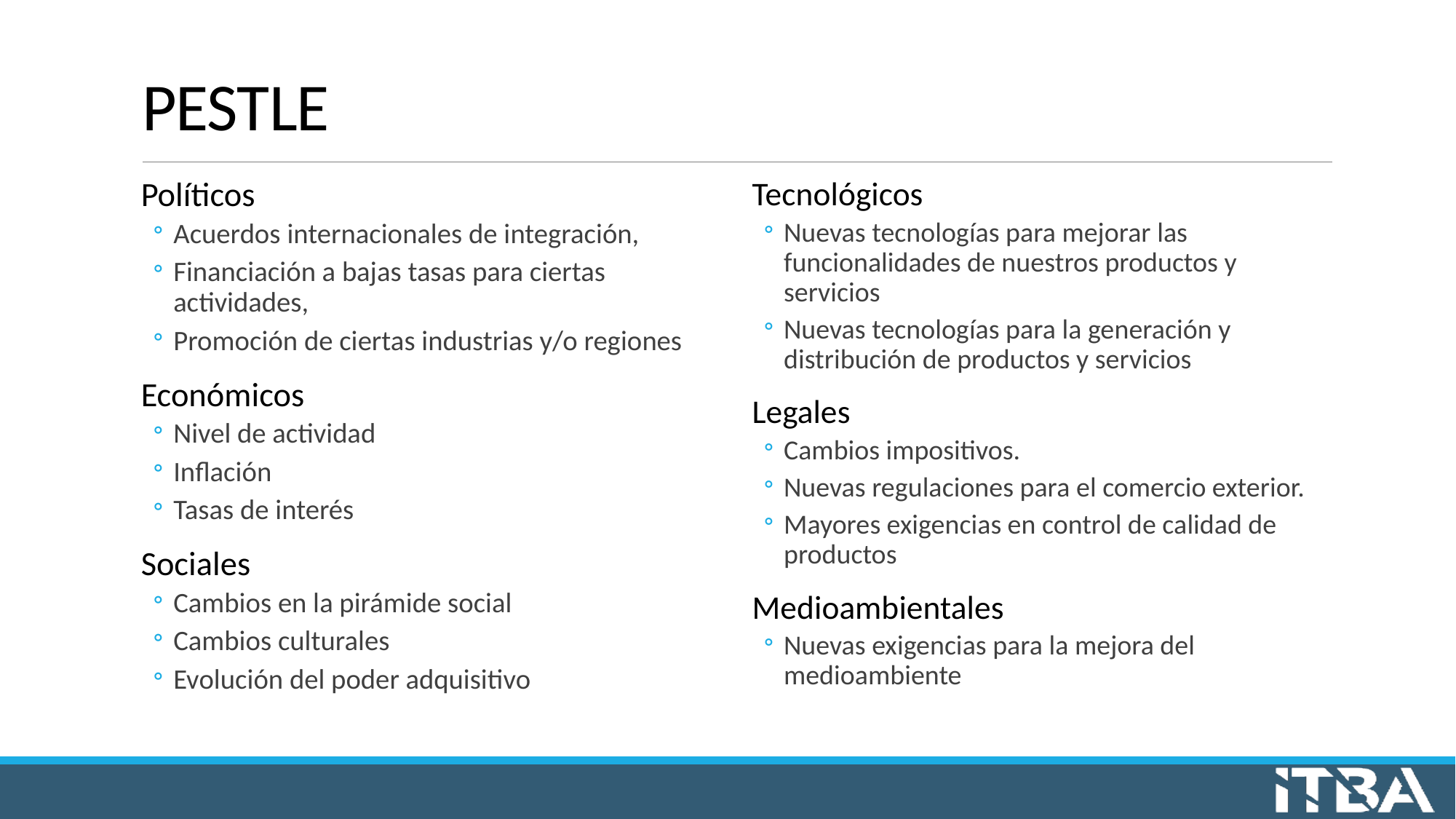

# PESTLE
Políticos
Acuerdos internacionales de integración,
Financiación a bajas tasas para ciertas actividades,
Promoción de ciertas industrias y/o regiones
Económicos
Nivel de actividad
Inflación
Tasas de interés
Sociales
Cambios en la pirámide social
Cambios culturales
Evolución del poder adquisitivo
Tecnológicos
Nuevas tecnologías para mejorar las funcionalidades de nuestros productos y servicios
Nuevas tecnologías para la generación y distribución de productos y servicios
Legales
Cambios impositivos.
Nuevas regulaciones para el comercio exterior.
Mayores exigencias en control de calidad de productos
Medioambientales
Nuevas exigencias para la mejora del medioambiente